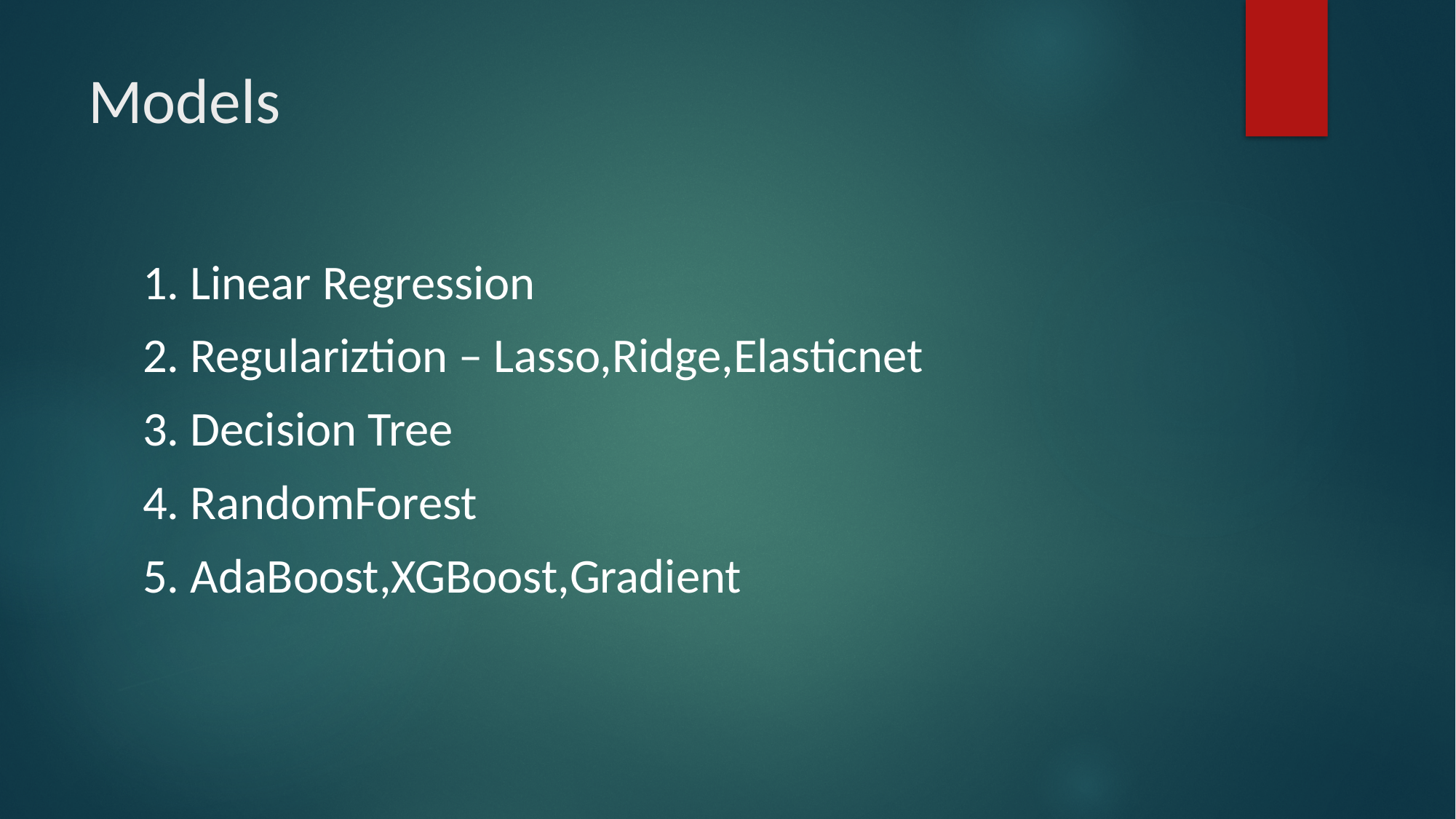

# Models
1. Linear Regression
2. Regulariztion – Lasso,Ridge,Elasticnet
3. Decision Tree
4. RandomForest
5. AdaBoost,XGBoost,Gradient